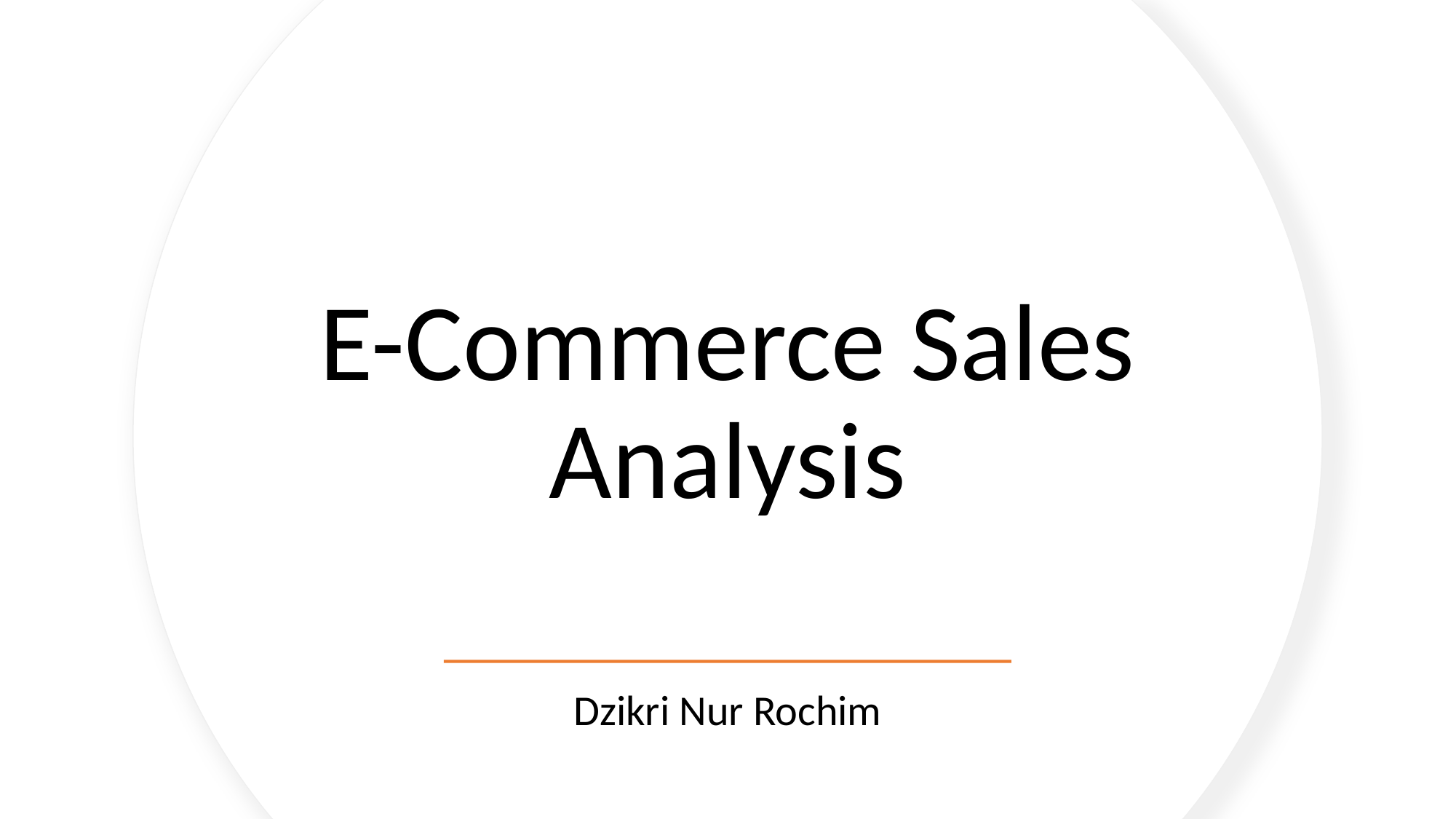

# E-Commerce Sales Analysis

Dzikri Nur Rochim